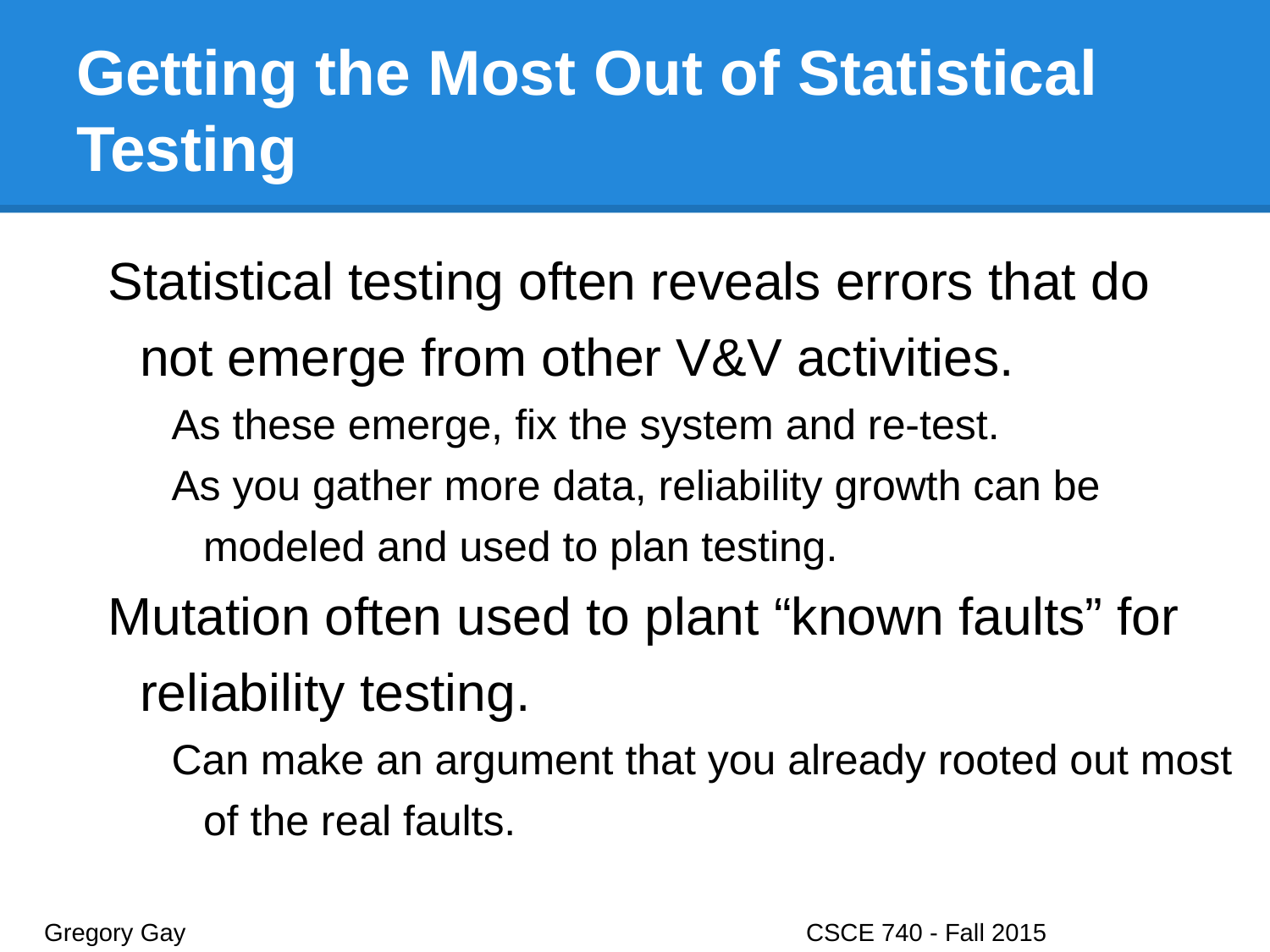

# Getting the Most Out of Statistical Testing
Statistical testing often reveals errors that do not emerge from other V&V activities.
As these emerge, fix the system and re-test.
As you gather more data, reliability growth can be modeled and used to plan testing.
Mutation often used to plant “known faults” for reliability testing.
Can make an argument that you already rooted out most of the real faults.
Gregory Gay					CSCE 740 - Fall 2015								34